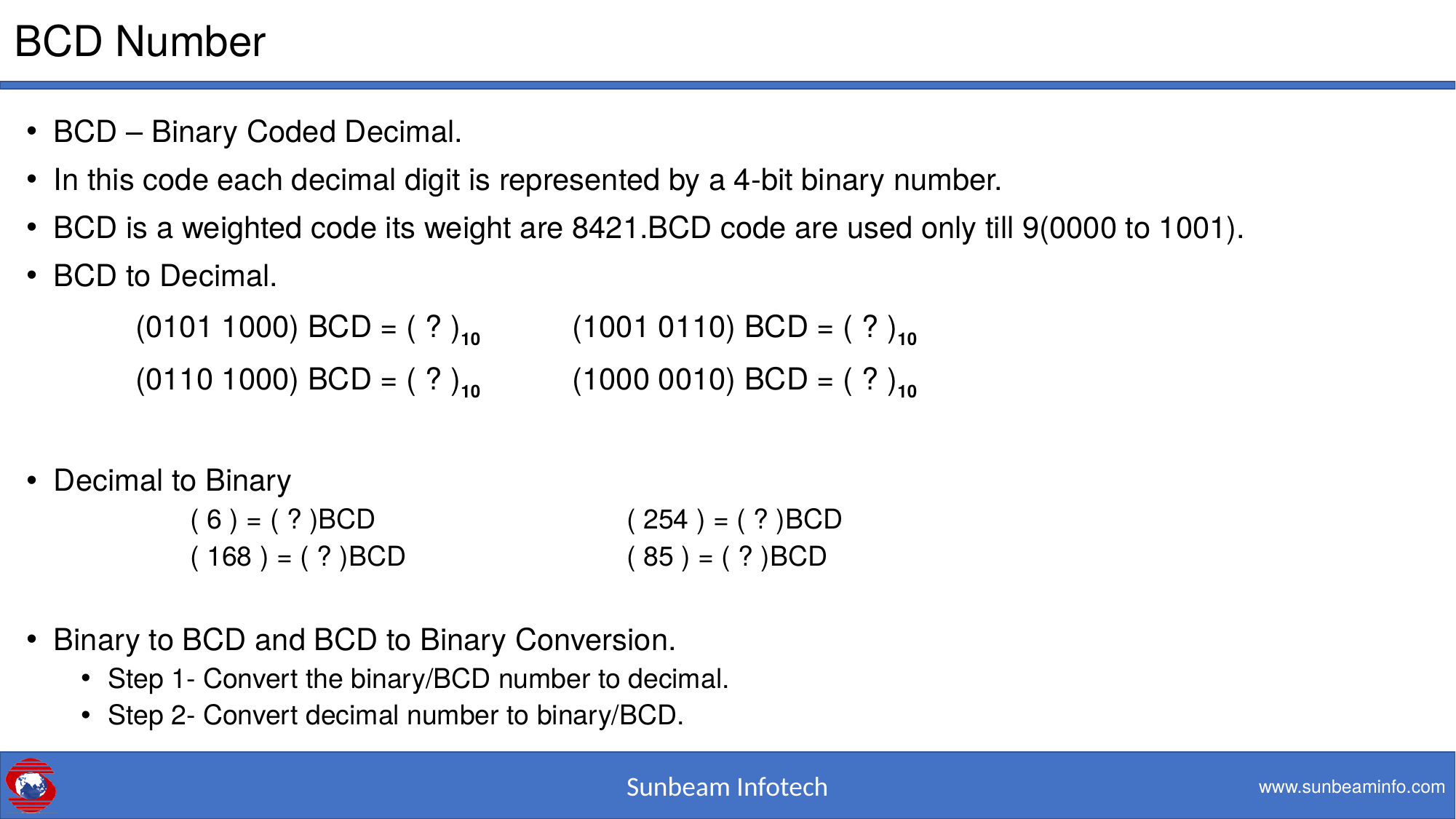

# BCD Number
BCD – Binary Coded Decimal.
In this code each decimal digit is represented by a 4-bit binary number.
BCD is a weighted code its weight are 8421.BCD code are used only till 9(0000 to 1001).
BCD to Decimal.
	(0101 1000) BCD = ( ? )10	(1001 0110) BCD = ( ? )10
	(0110 1000) BCD = ( ? )10	(1000 0010) BCD = ( ? )10

Decimal to Binary
	( 6 ) = ( ? )BCD			( 254 ) = ( ? )BCD
	( 168 ) = ( ? )BCD			( 85 ) = ( ? )BCD

Binary to BCD and BCD to Binary Conversion.
Step 1- Convert the binary/BCD number to decimal.
Step 2- Convert decimal number to binary/BCD.